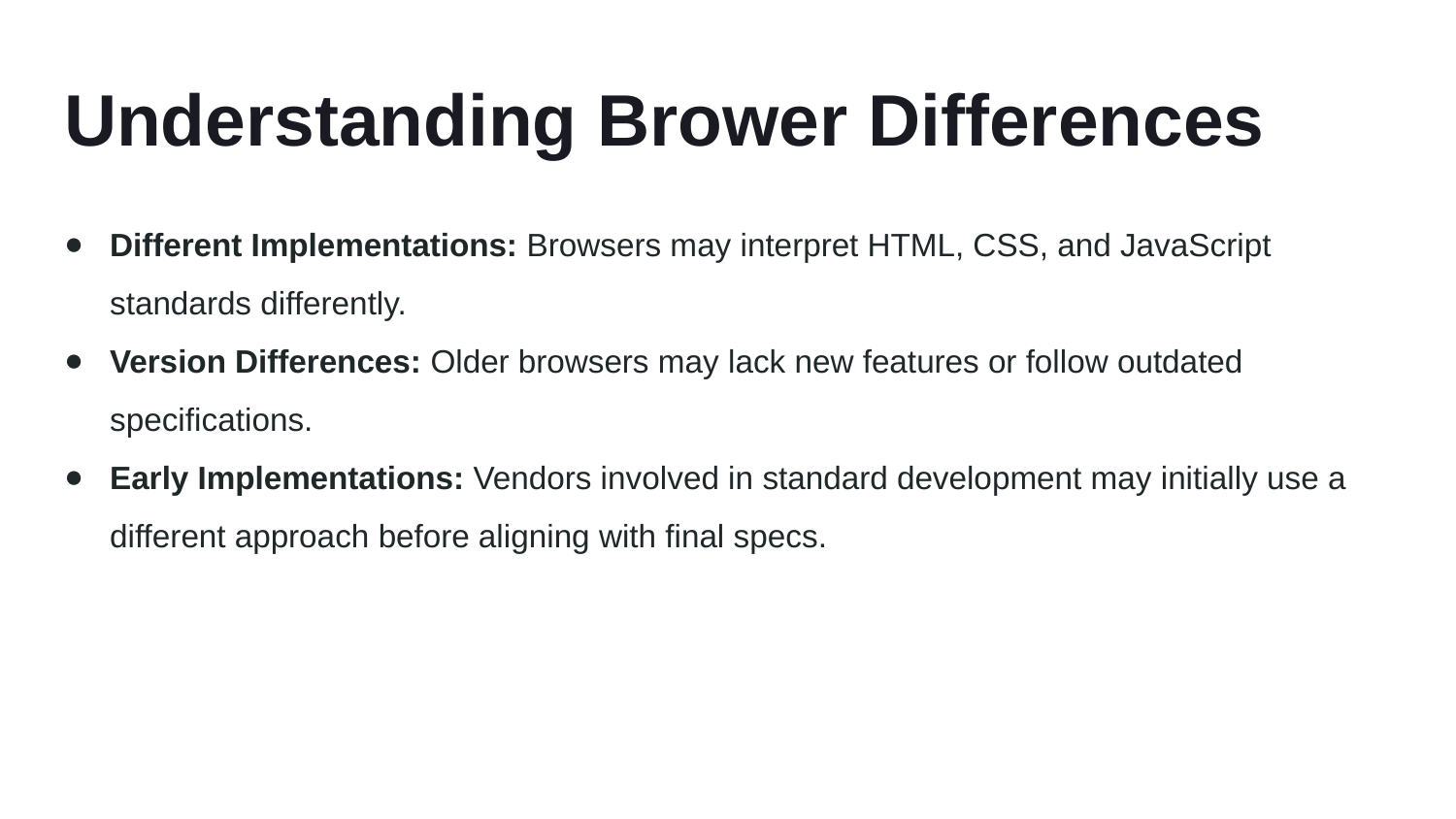

# Understanding Brower Differences
Different Implementations: Browsers may interpret HTML, CSS, and JavaScript standards differently.
Version Differences: Older browsers may lack new features or follow outdated specifications.
Early Implementations: Vendors involved in standard development may initially use a different approach before aligning with final specs.